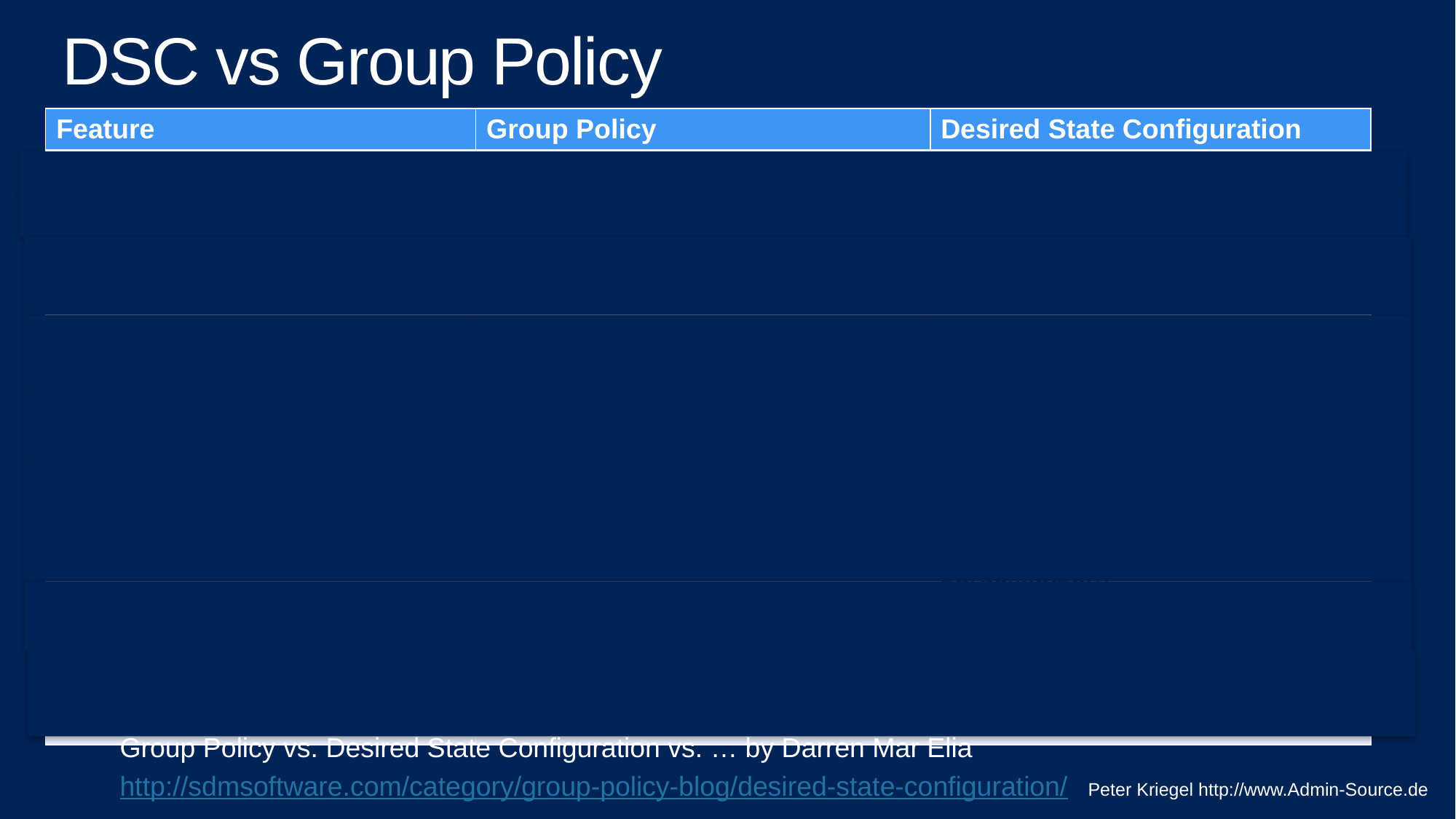

# DSC vs Group Policy
| Feature | Group Policy | Desired State Configuration |
| --- | --- | --- |
| Bindung an ein System | Active Directory | nur gebunden an Netzwerk |
| Zielrichtung | Konfiguration + Sicherheit | Konfiguration |
| Konfiguration wir umgesetzt durch | Betriebssystem Komponenten (DLL) | PowerShell Scriptmodule genannt: Rescources |
| Neue Konfigurationen erstellen | GP-Erweiterungen werden in C / C++ geschrieben | Erstellung einer neuen DSC Rescource mit PowerShell |
| Primäres Konfigurationsziel | Registry | Alles an das PowerShell herankommt |
| Beständigkeit von Konfiguration | Einstellungen verschwinden und erscheinen mit GPO | Konfigurationen bleiben Permanent (kein Automatisches zurücksetzen) |
| Konfigurationen werden zugewiesen durch | Einen Link auf OUs mit Filtern | Im Konfigurations-Script steht das Ziel |
| Anzahl der Konfigurationen | Unendlich viele GPOs | 1:1 Eine MOF Konfiguration pro Node |

Group Policy vs. Desired State Configuration vs. … by Darren Mar Elia
http://sdmsoftware.com/category/group-policy-blog/desired-state-configuration/